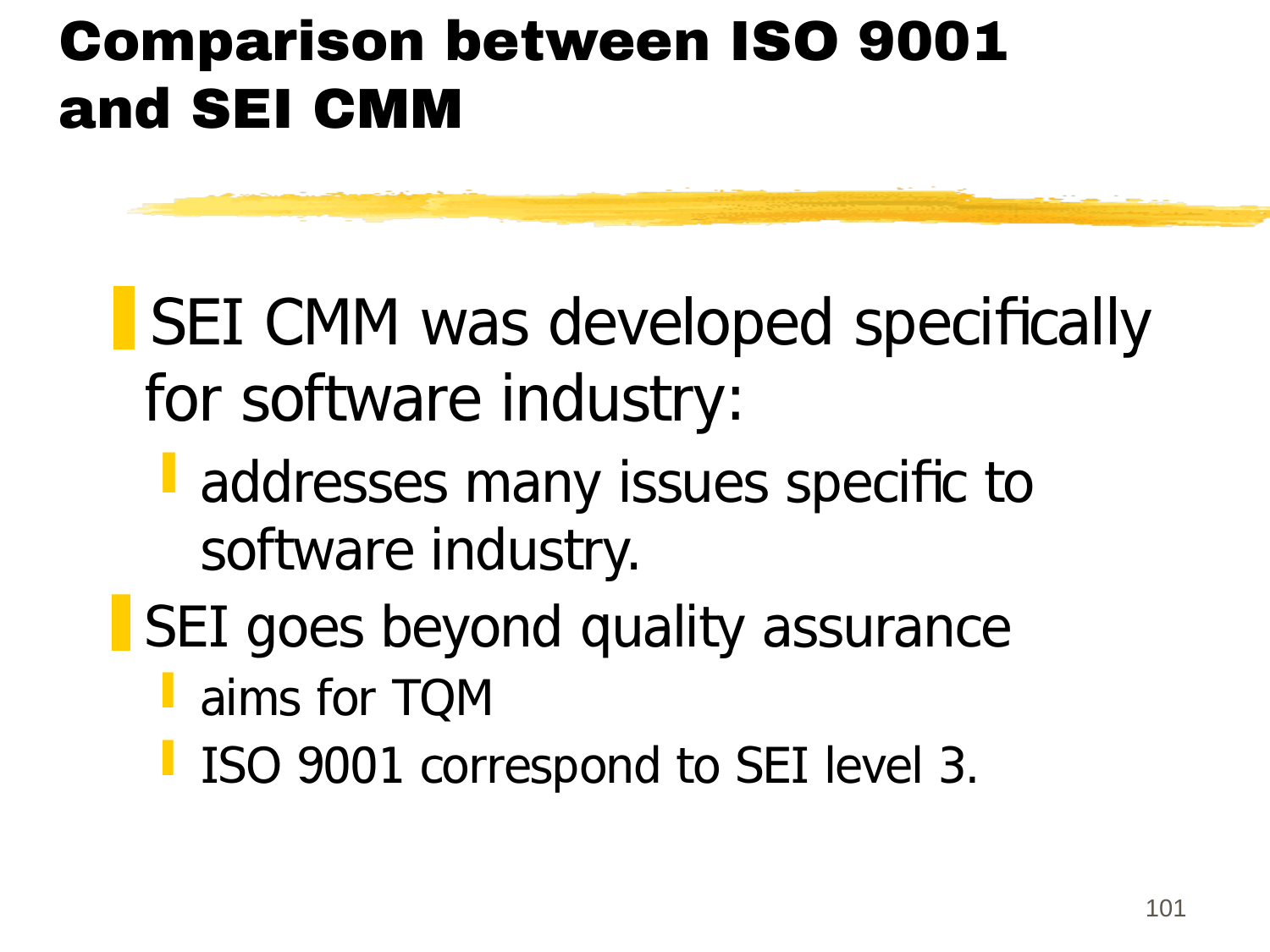

# Comparison between ISO 9001 and SEI CMM
SEI CMM was developed specifically for software industry:
addresses many issues specific to software industry.
SEI goes beyond quality assurance
aims for TQM
ISO 9001 correspond to SEI level 3.
101